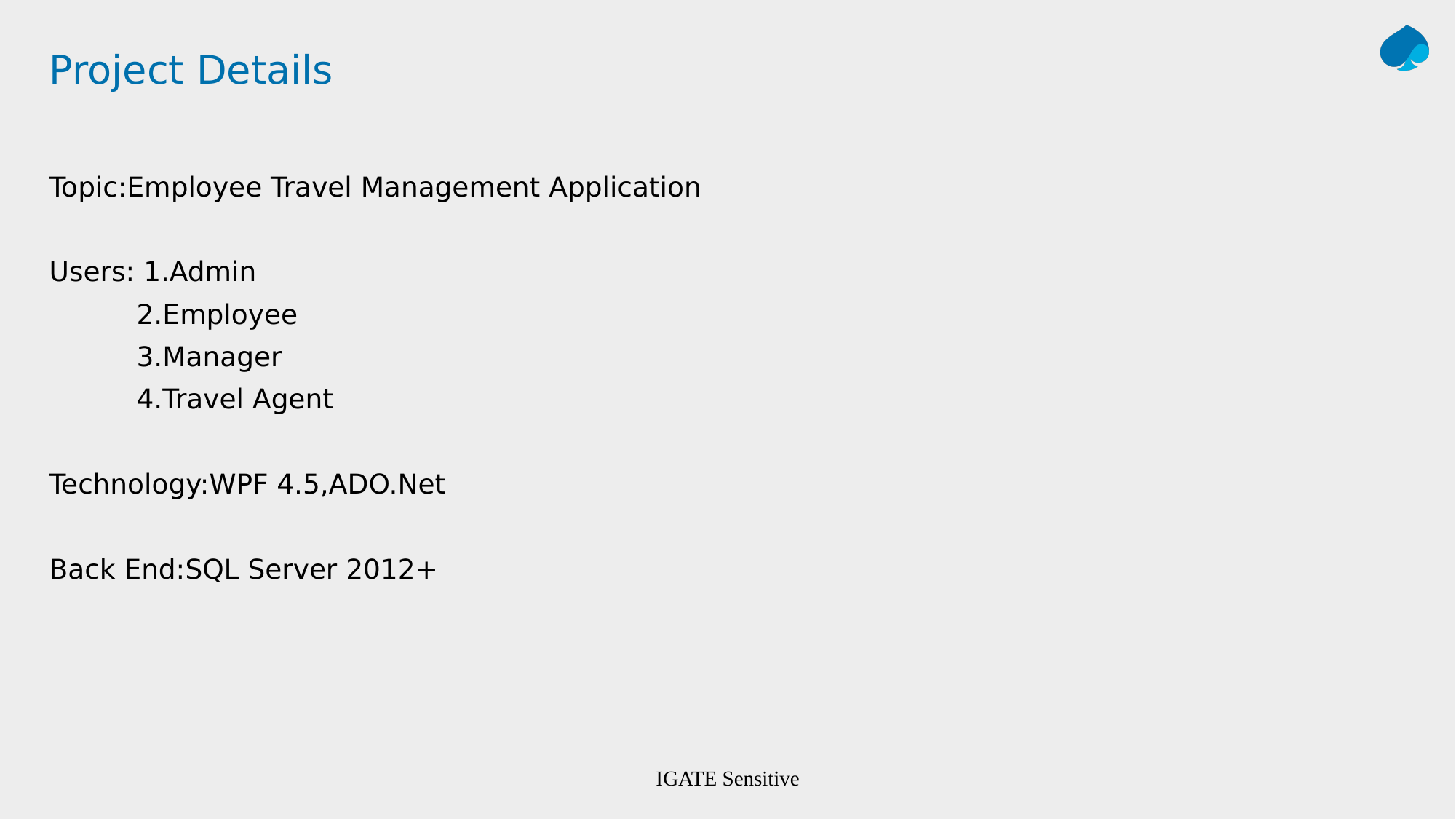

# Project Details
Topic:Employee Travel Management Application

Users: 1.Admin
          2.Employee
          3.Manager
          4.Travel Agent

Technology:WPF 4.5,ADO.Net

Back End:SQL Server 2012+

IGATE Sensitive